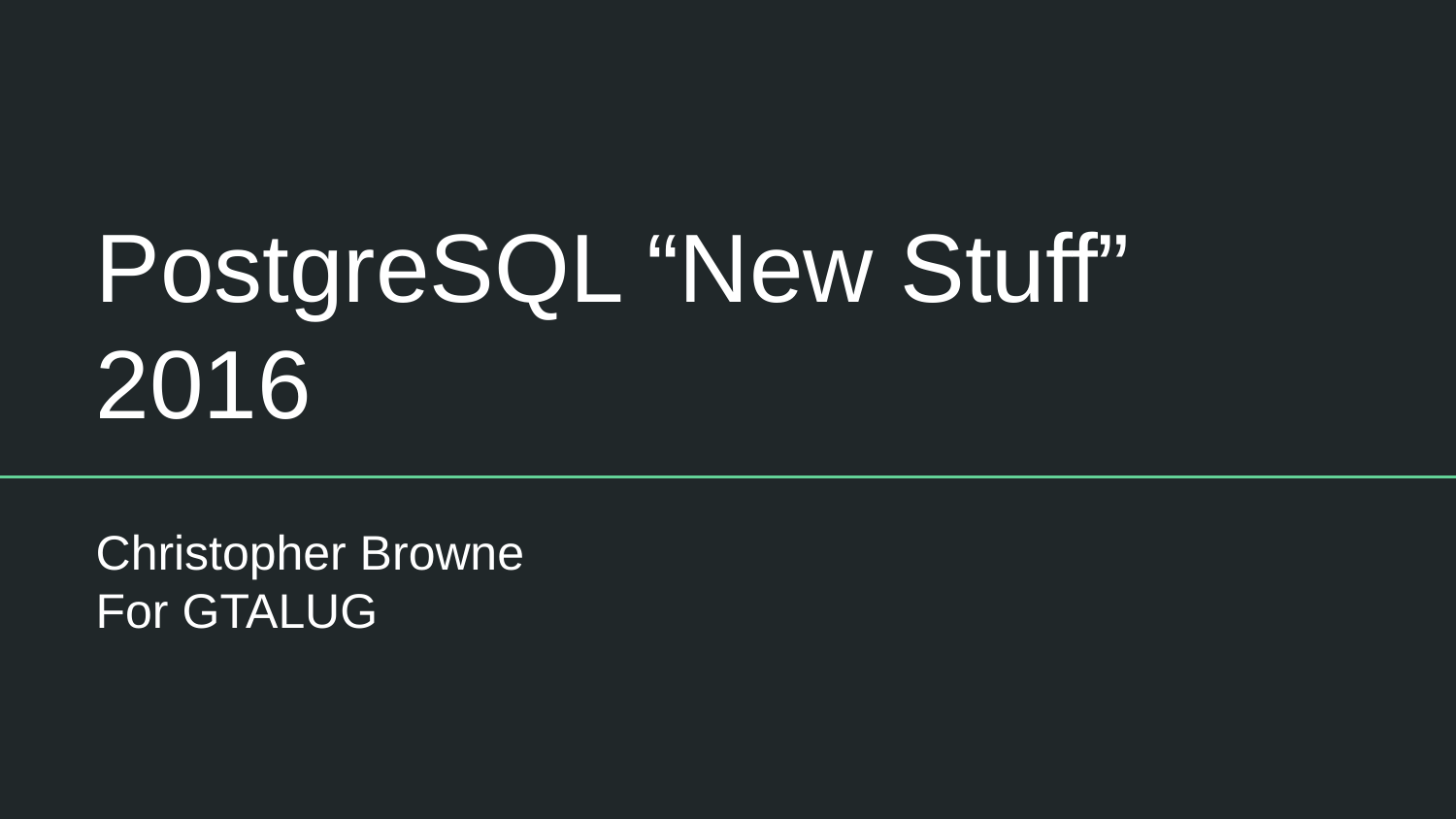

# PostgreSQL “New Stuff” 2016
Christopher Browne
For GTALUG